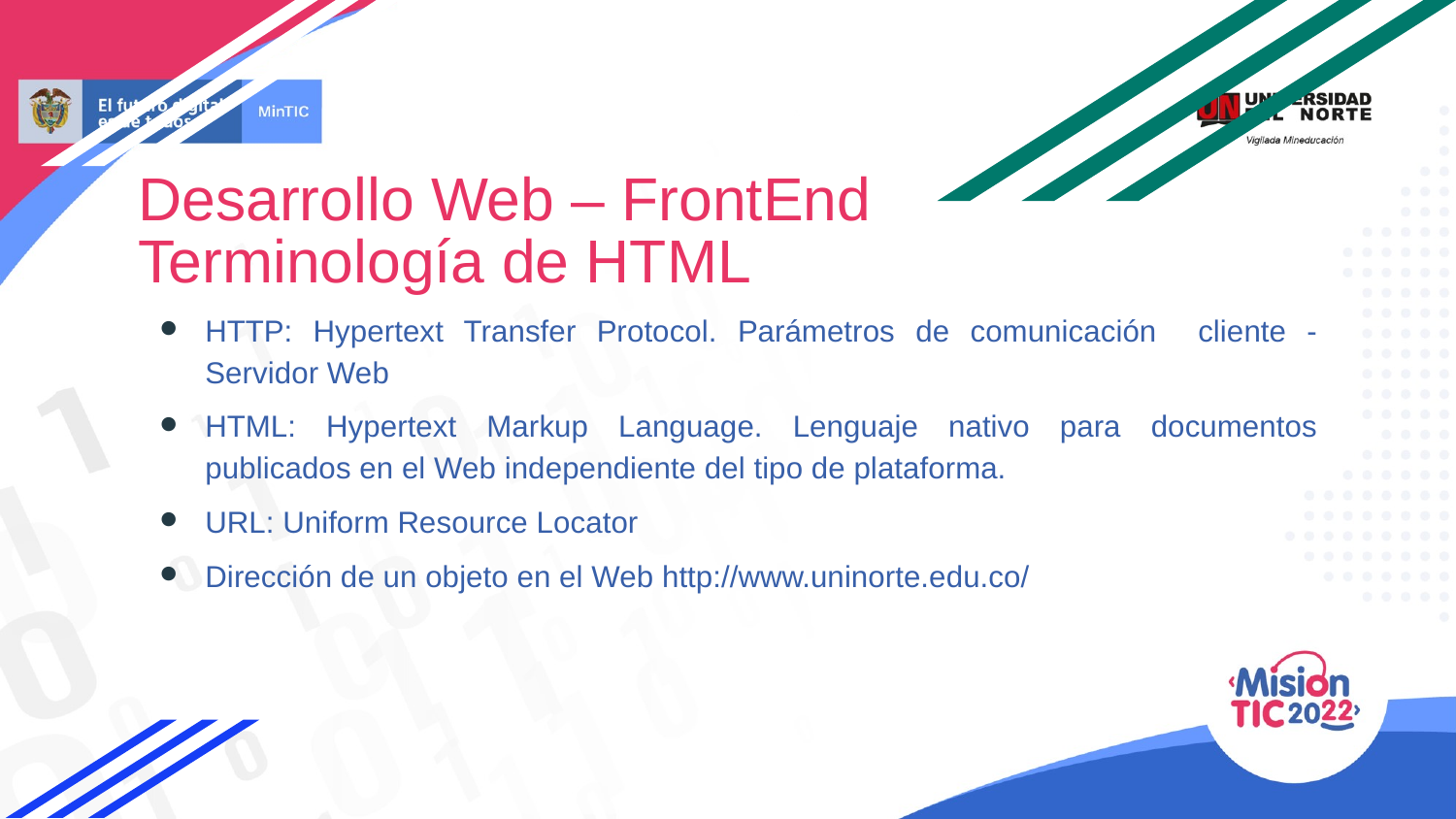

Desarrollo Web – FrontEnd
Terminología de HTML
HTTP: Hypertext Transfer Protocol. Parámetros de comunicación  cliente - Servidor Web
HTML: Hypertext Markup Language. Lenguaje nativo para documentos publicados en el Web independiente del tipo de plataforma.
URL: Uniform Resource Locator
Dirección de un objeto en el Web http://www.uninorte.edu.co/